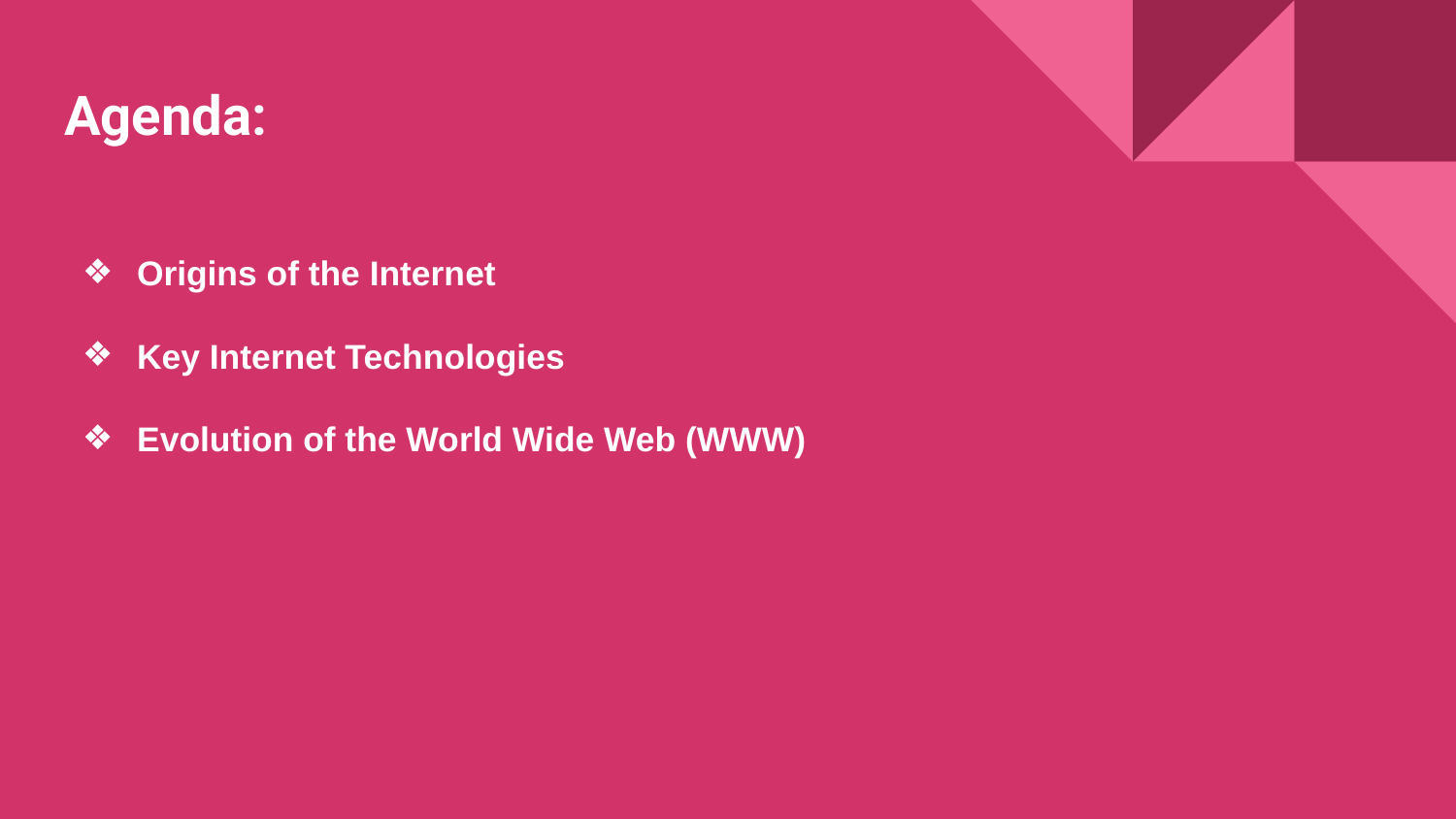

# Agenda:
Origins of the Internet
Key Internet Technologies
Evolution of the World Wide Web (WWW)